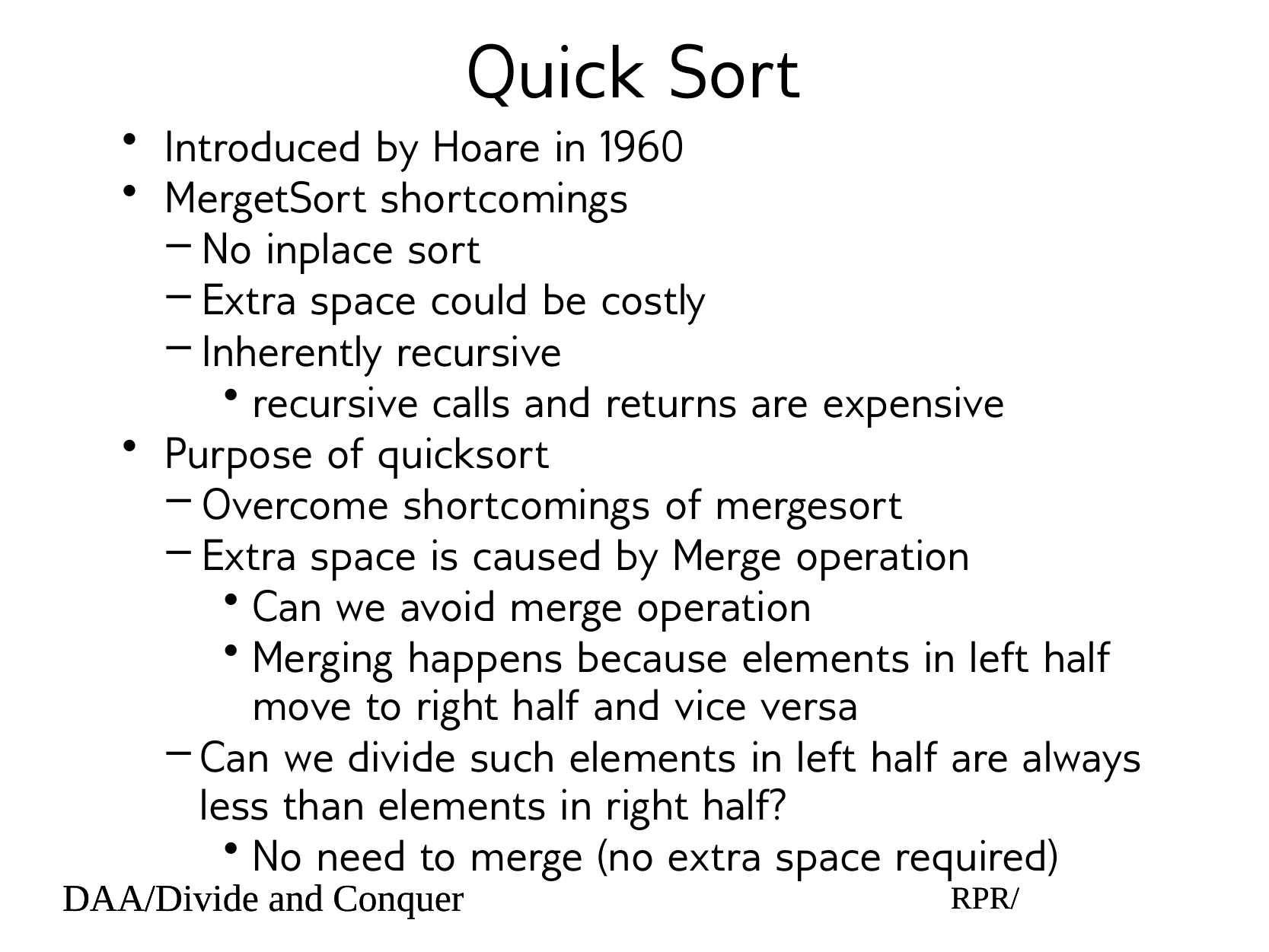

# Quick Sort
Introduced by Hoare in 1960
MergetSort shortcomings
No inplace sort
Extra space could be costly
Inherently recursive
recursive calls and returns are expensive
Purpose of quicksort
Overcome shortcomings of mergesort
Extra space is caused by Merge operation
Can we avoid merge operation
Merging happens because elements in left half move to right half and vice versa
Can we divide such elements in left half are always less than elements in right half?
No need to merge (no extra space required)
DAA/Divide and Conquer
RPR/
4